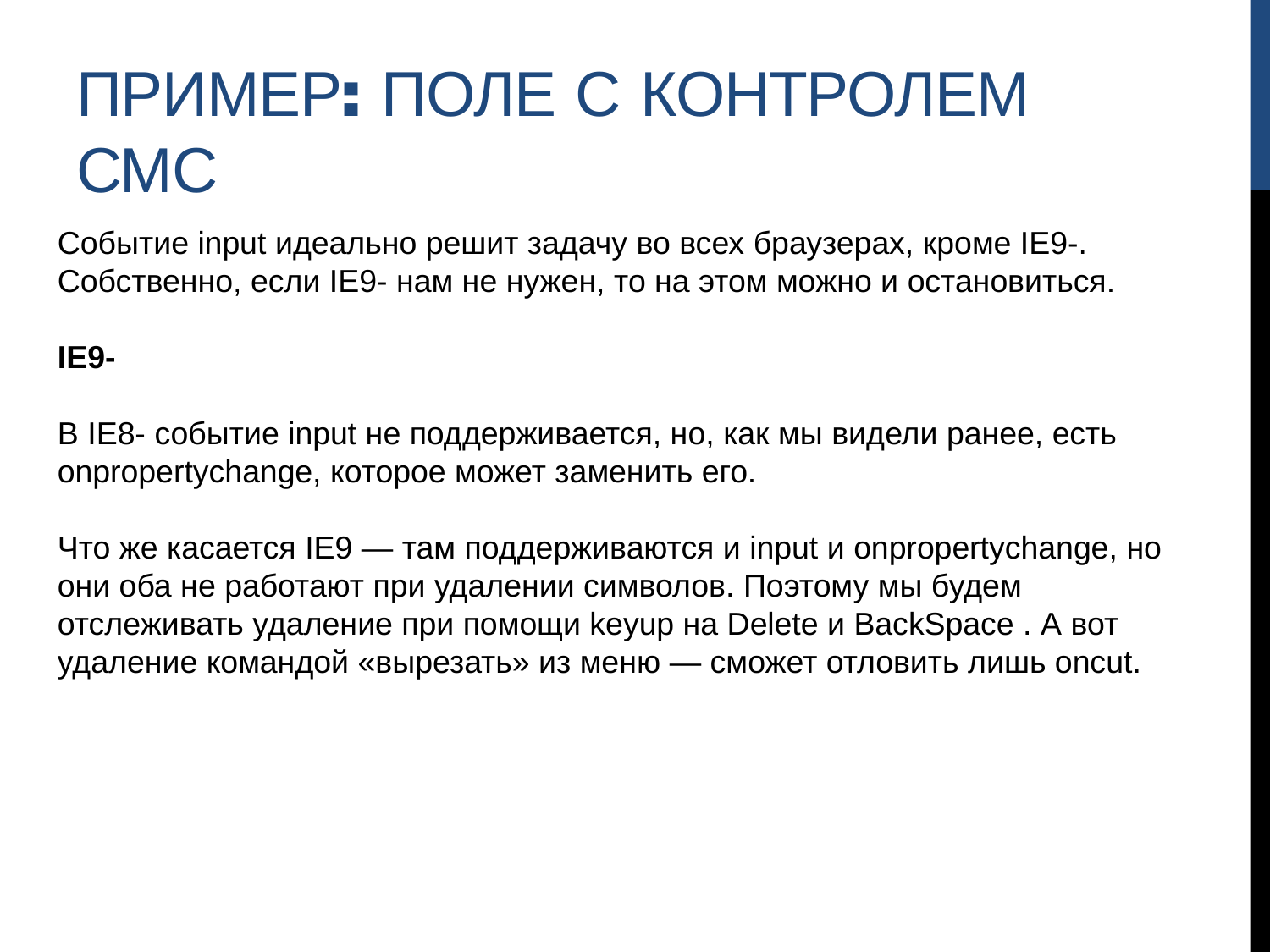

# Пример: поле с контролем СМС
Событие input идеально решит задачу во всех браузерах, кроме IE9-. Собственно, если IE9- нам не нужен, то на этом можно и остановиться.

IE9-

В IE8- событие input не поддерживается, но, как мы видели ранее, есть onpropertychange, которое может заменить его.

Что же касается IE9 — там поддерживаются и input и onpropertychange, но они оба не работают при удалении символов. Поэтому мы будем отслеживать удаление при помощи keyup на Delete и BackSpace . А вот удаление командой «вырезать» из меню — сможет отловить лишь oncut.